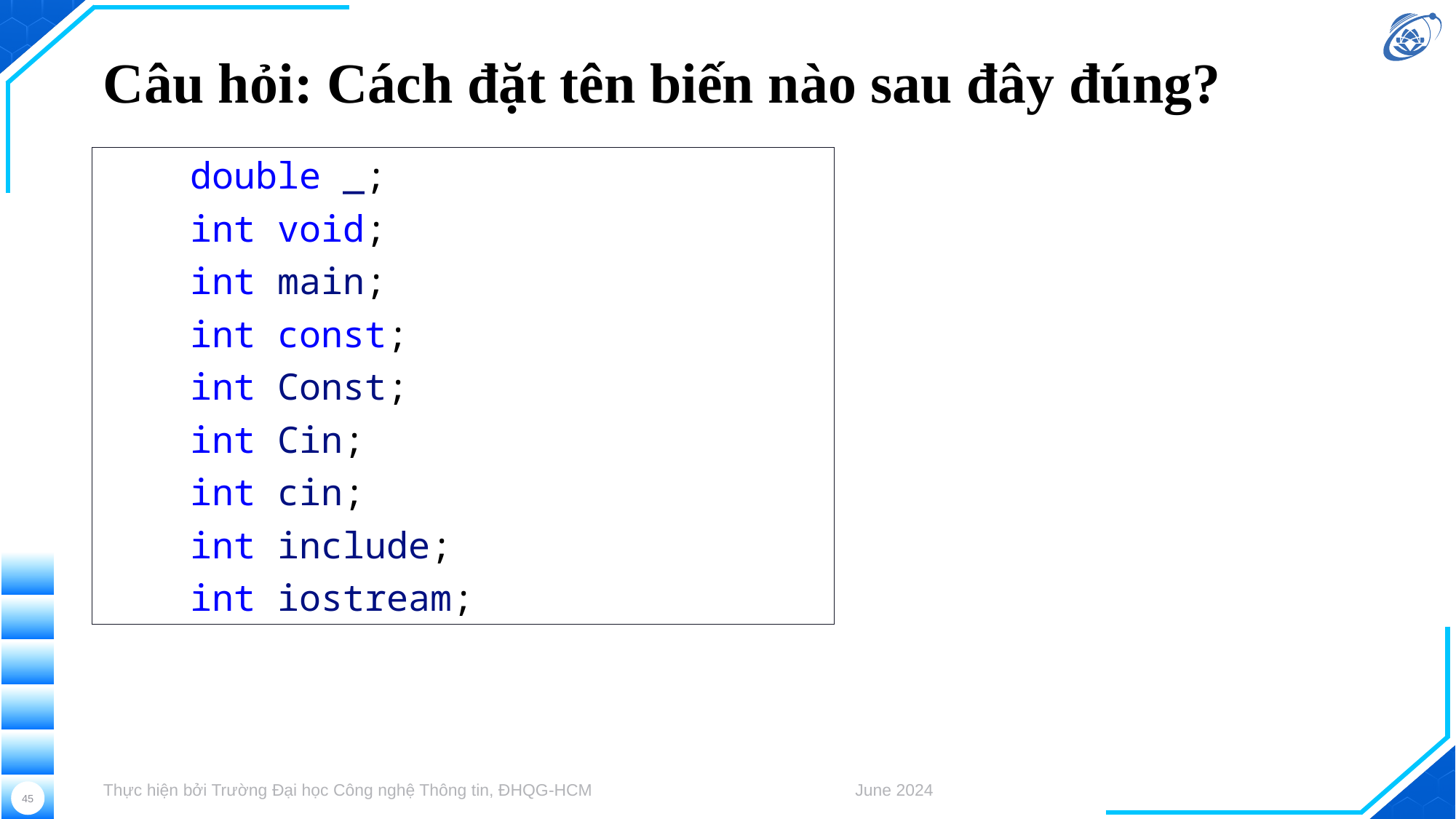

# Câu hỏi: Cách đặt tên biến nào sau đây đúng?
    double _;
    int void;
    int main;
    int const;
    int Const;
    int Cin;
    int cin;
    int include;
    int iostream;
Thực hiện bởi Trường Đại học Công nghệ Thông tin, ĐHQG-HCM
June 2024
45